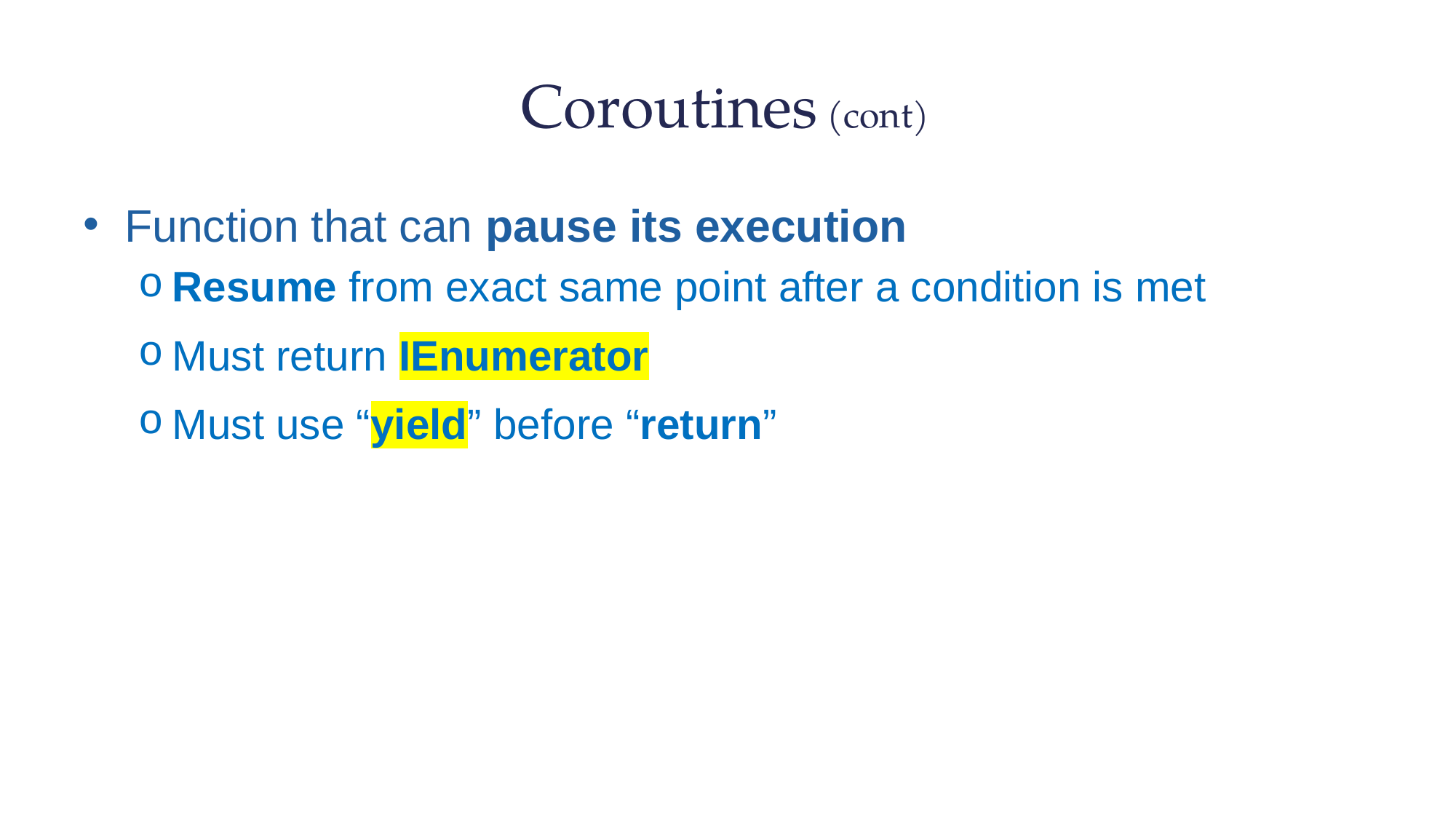

# Coroutines (cont)
Function that can pause its execution
Resume from exact same point after a condition is met
Must return IEnumerator
Must use “yield” before “return”